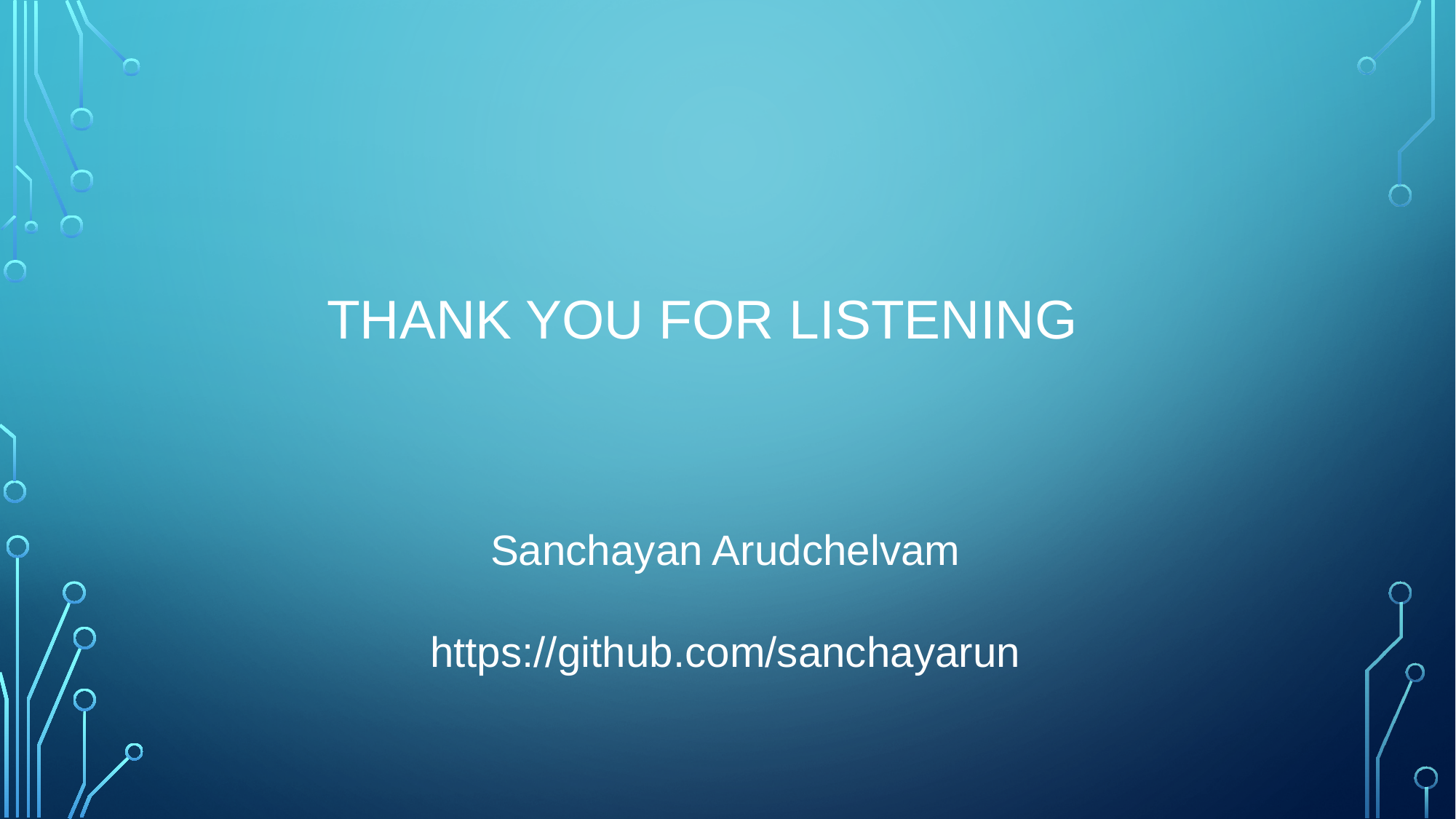

# Thank you for listening
Sanchayan Arudchelvam

https://github.com/sanchayarun